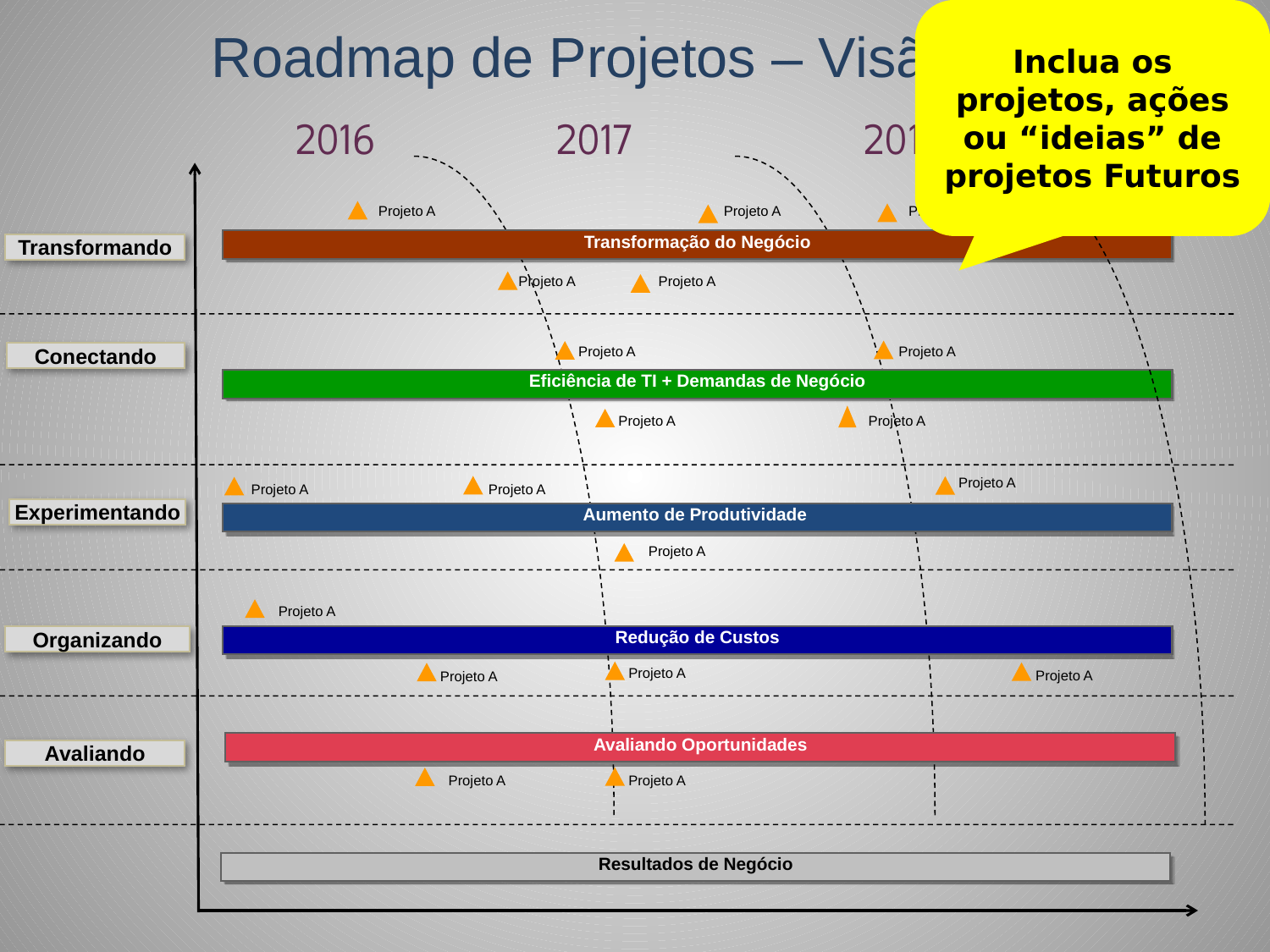

Inclua os projetos, ações ou “ideias” de projetos Futuros
Roadmap de Projetos – Visão geral
2016
2017
2018

Projeto A
Projeto A
Projeto A
Projeto A

Transformação do Negócio
Transformando
Projeto A
Projeto A

Projeto A
Projeto A

Conectando
Eficiência de TI + Demandas de Negócio

Projeto A
Projeto A

Projeto A
Projeto A
Projeto A

Experimentando
Aumento de Produtividade
Projeto A

Projeto A

Redução de Custos
Organizando
Projeto A
Projeto A
Projeto A

Avaliando Oportunidades
Avaliando
Projeto A
Projeto A

Resultados de Negócio